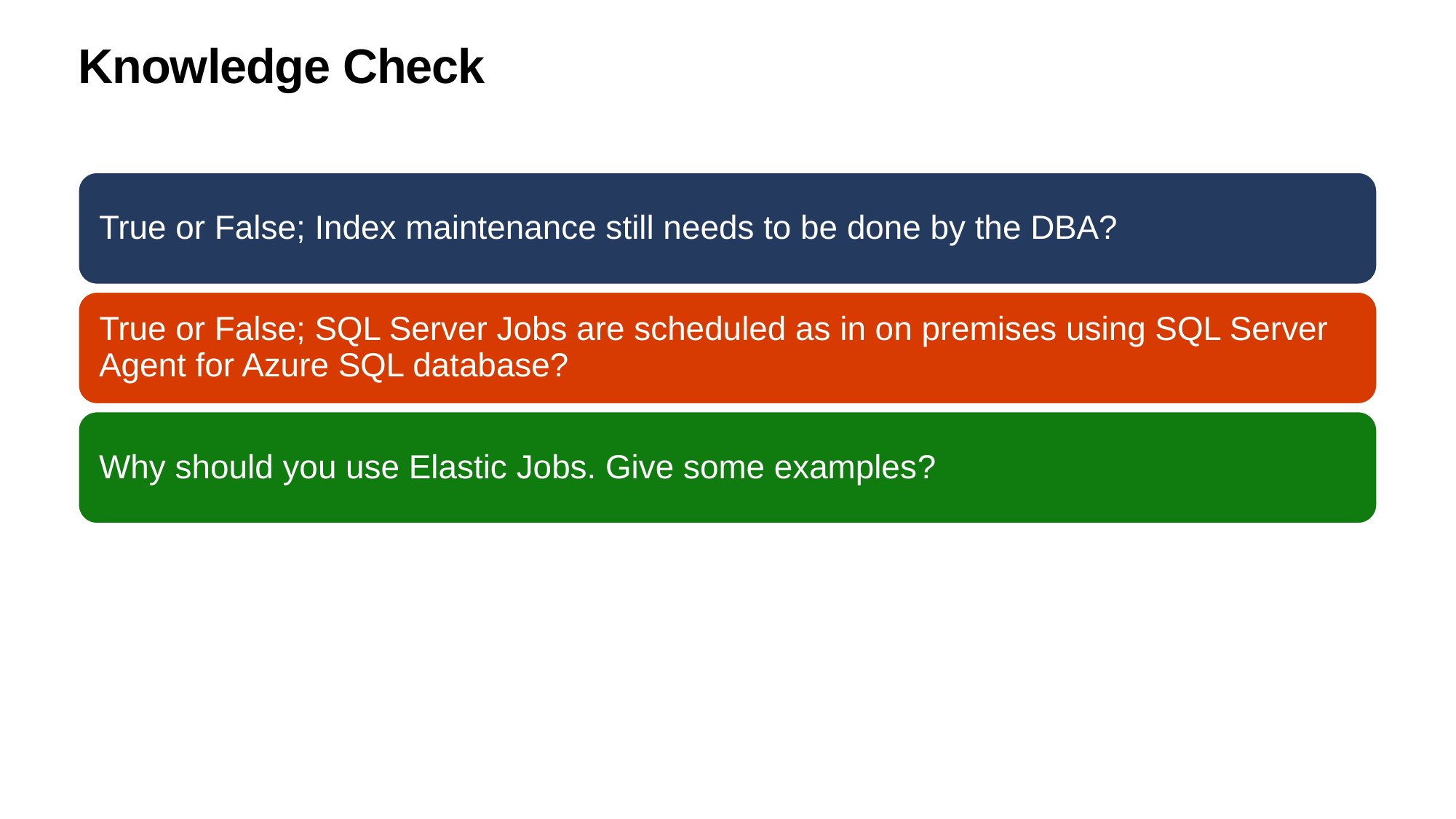

# Knowledge Check
True or False; Index maintenance still needs to be done by the DBA?
True or False; SQL Server Jobs are scheduled as in on premises using SQL Server Agent for Azure SQL database?
Why should you use Elastic Jobs. Give some examples?